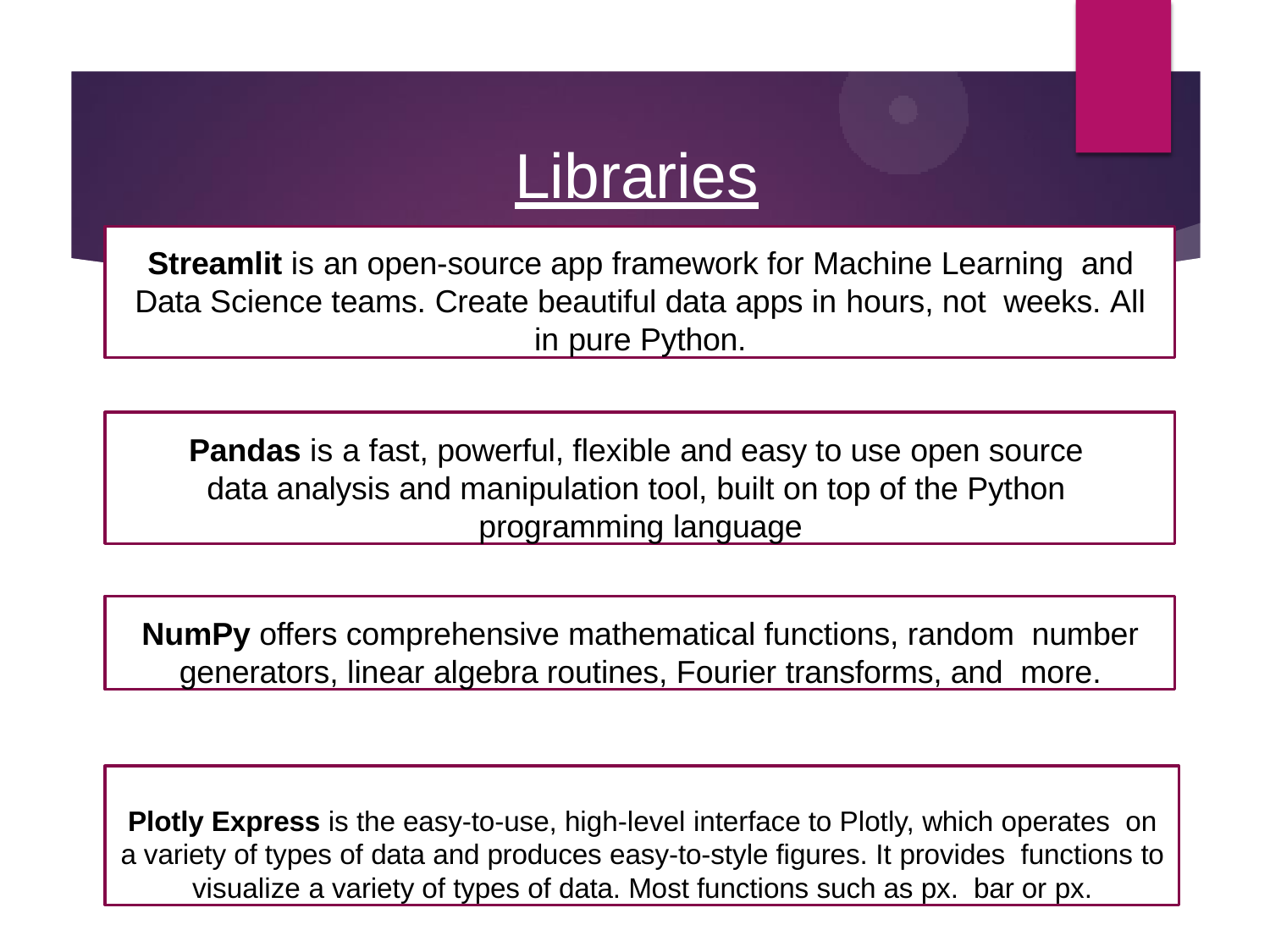

# Libraries
Streamlit is an open-source app framework for Machine Learning  and Data Science teams. Create beautiful data apps in hours, not  weeks. All in pure Python.

Pandas is a fast, powerful, flexible and easy to use open source  data analysis and manipulation tool, built on top of the Python  programming language

NumPy offers comprehensive mathematical functions, random  number generators, linear algebra routines, Fourier transforms, and  more.

Plotly Express is the easy-to-use, high-level interface to Plotly, which operates  on a variety of types of data and produces easy-to-style figures. It provides  functions to visualize a variety of types of data. Most functions such as px.  bar or px.